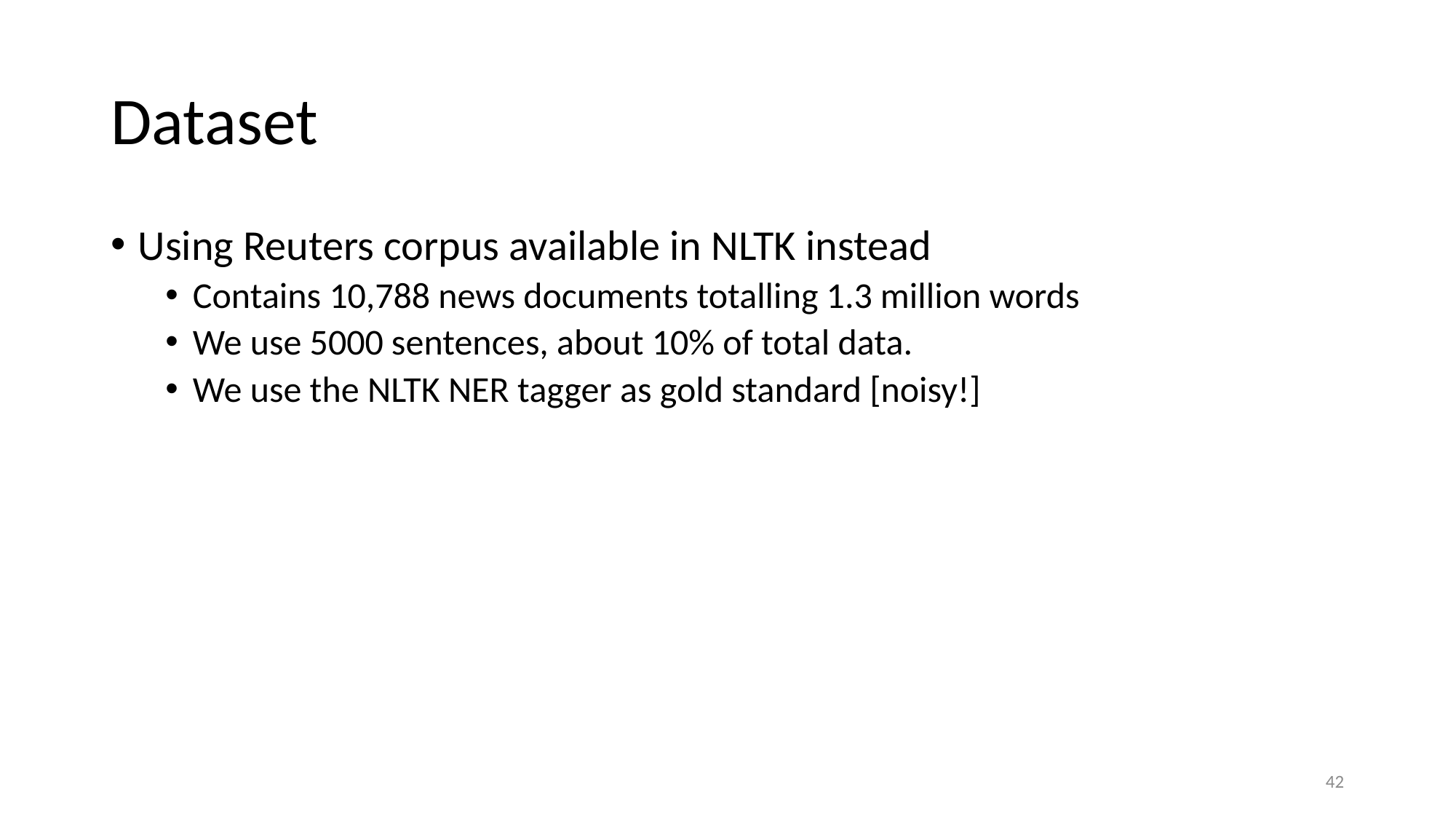

# Dataset
Using Reuters corpus available in NLTK instead
Contains 10,788 news documents totalling 1.3 million words
We use 5000 sentences, about 10% of total data.
We use the NLTK NER tagger as gold standard [noisy!]
42